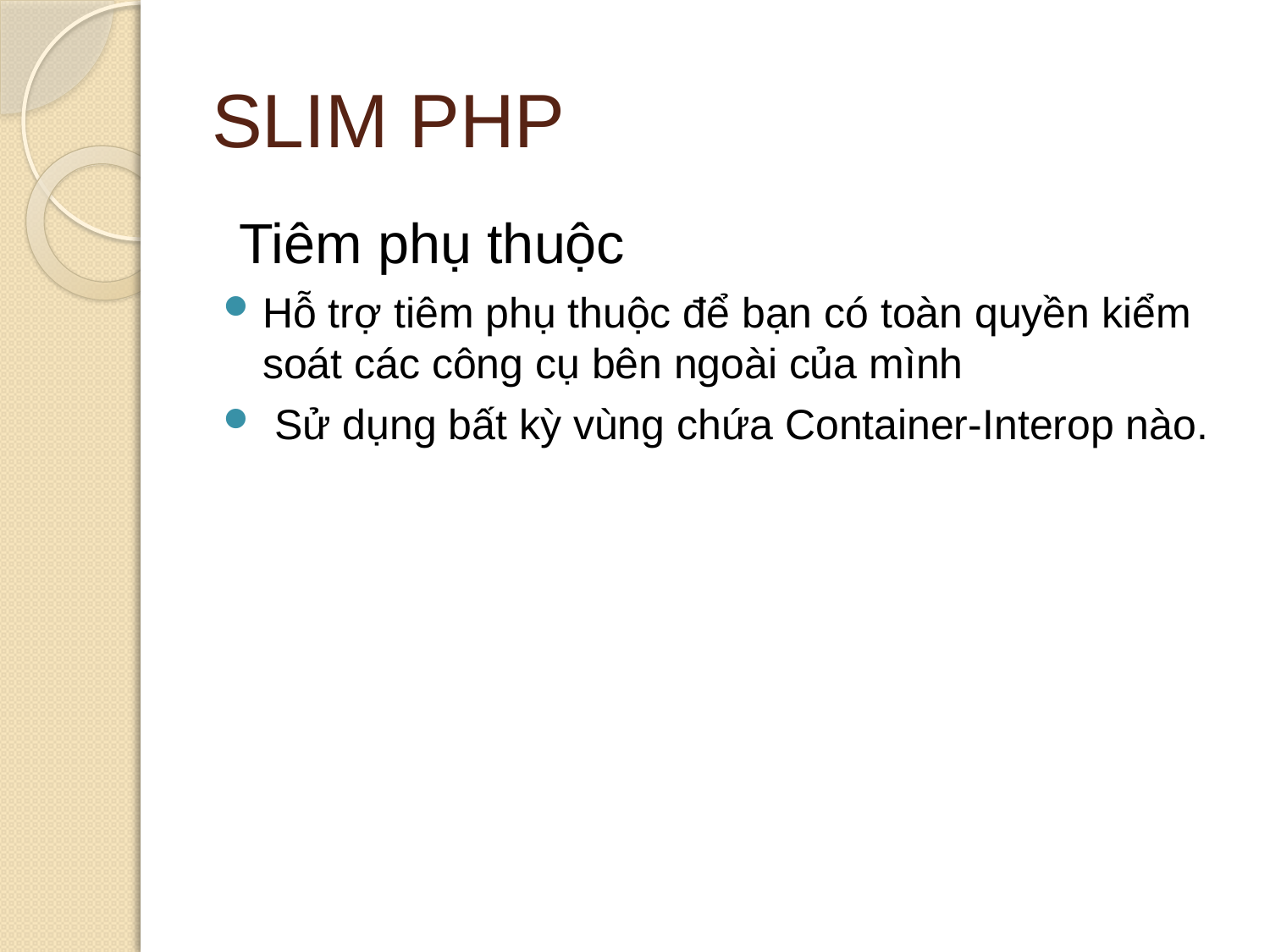

# SLIM PHP
 Tiêm phụ thuộc
Hỗ trợ tiêm phụ thuộc để bạn có toàn quyền kiểm soát các công cụ bên ngoài của mình
 Sử dụng bất kỳ vùng chứa Container-Interop nào.